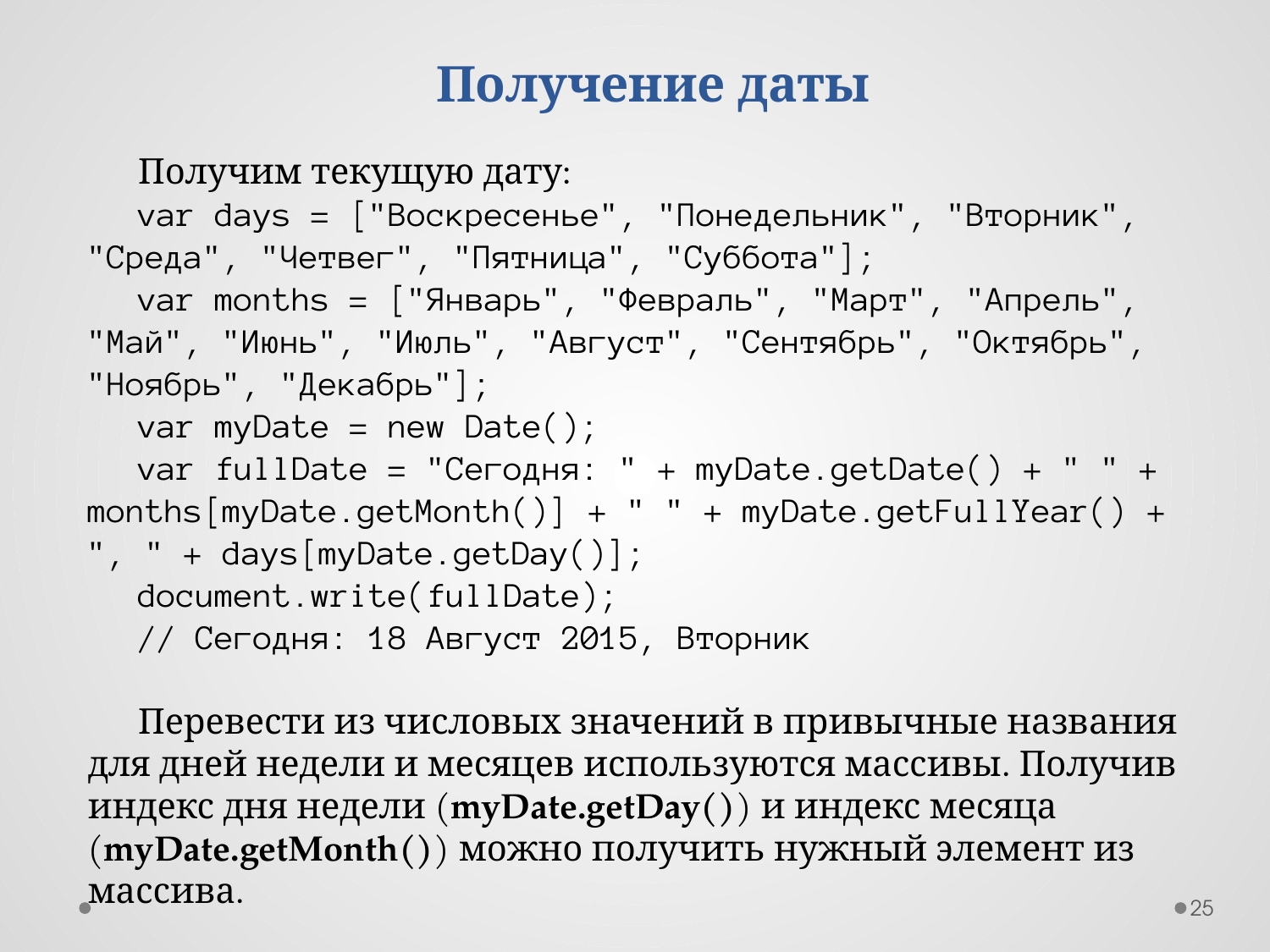

Получение даты
Получим текущую дату:
var days = ["Воскресенье", "Понедельник", "Вторник", "Среда", "Четвег", "Пятница", "Суббота"];
var months = ["Январь", "Февраль", "Март", "Апрель", "Май", "Июнь", "Июль", "Август", "Сентябрь", "Октябрь", "Ноябрь", "Декабрь"];
var myDate = new Date();
var fullDate = "Сегодня: " + myDate.getDate() + " " + months[myDate.getMonth()] + " " + myDate.getFullYear() + ", " + days[myDate.getDay()];
document.write(fullDate);
// Сегодня: 18 Август 2015, Вторник

Перевести из числовых значений в привычные названия для дней недели и месяцев используются массивы. Получив индекс дня недели (myDate.getDay()) и индекс месяца (myDate.getMonth()) можно получить нужный элемент из массива.
25